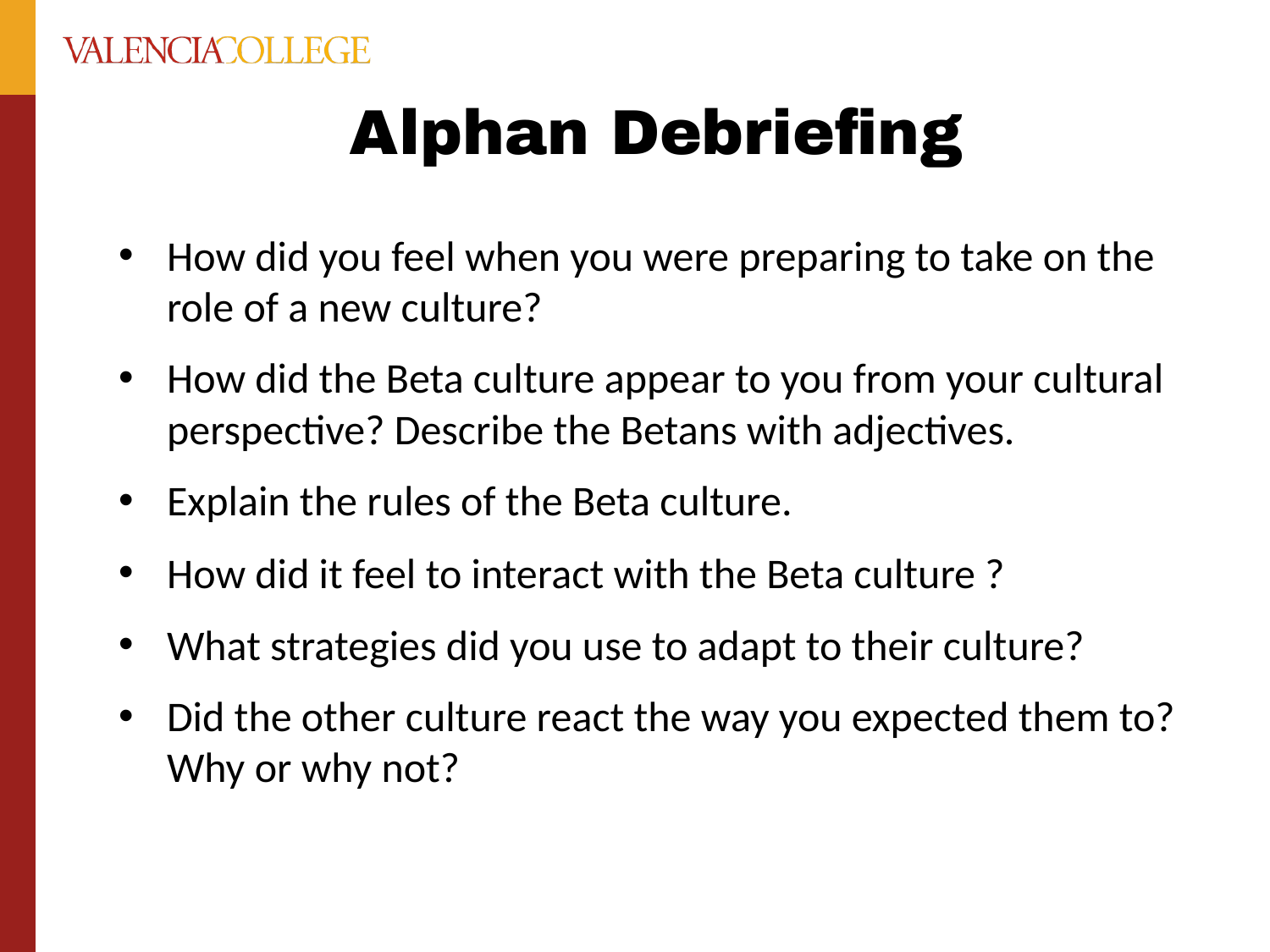

# Alphan Debriefing
How did you feel when you were preparing to take on the role of a new culture?
How did the Beta culture appear to you from your cultural perspective? Describe the Betans with adjectives.
Explain the rules of the Beta culture.
How did it feel to interact with the Beta culture ?
What strategies did you use to adapt to their culture?
Did the other culture react the way you expected them to? Why or why not?